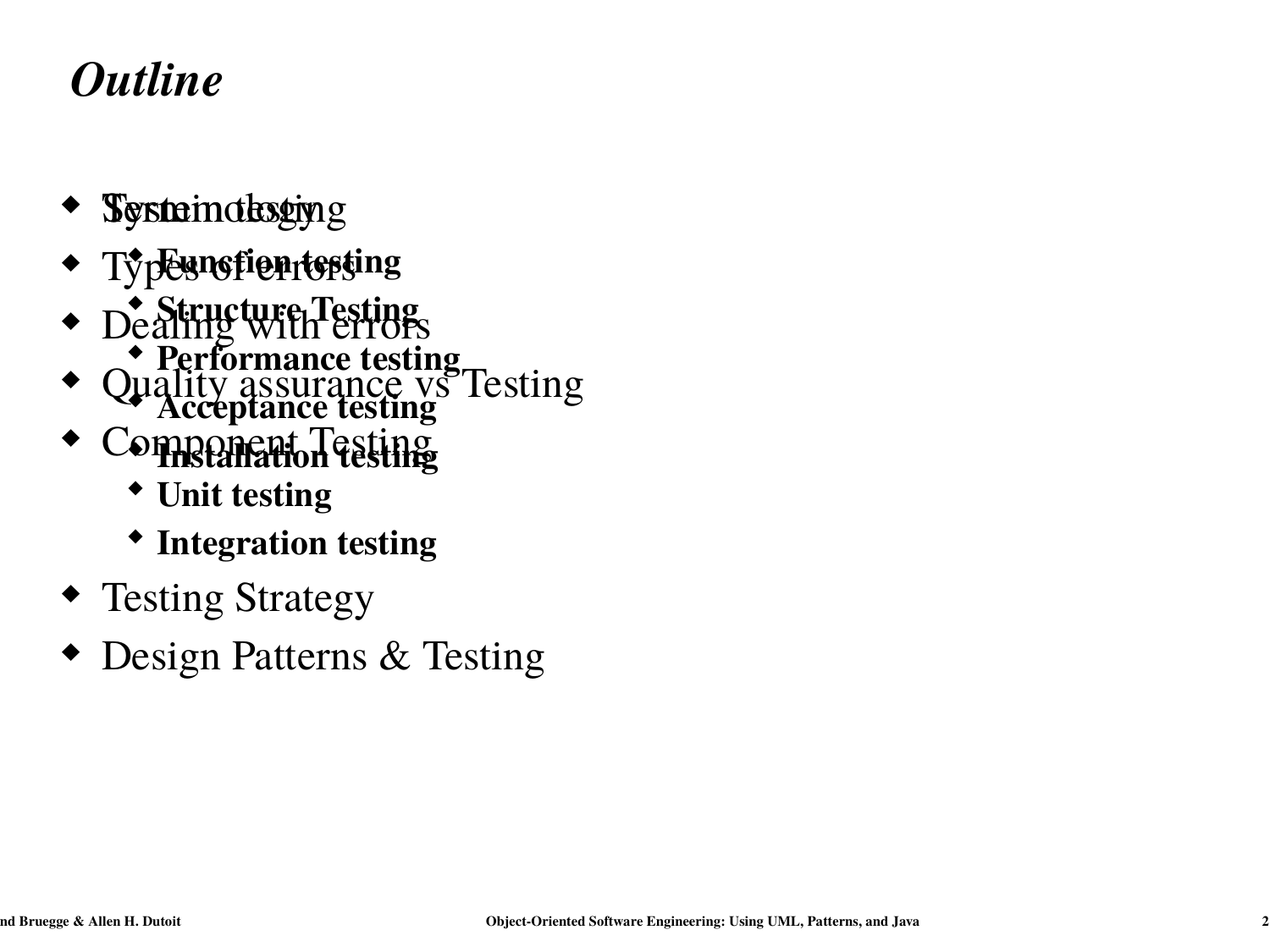

# Outline
Terminology
Types of errors
Dealing with errors
Quality assurance vs Testing
Component Testing
Unit testing
Integration testing
Testing Strategy
Design Patterns & Testing
System testing
Function testing
Structure Testing
Performance testing
Acceptance testing
Installation testing